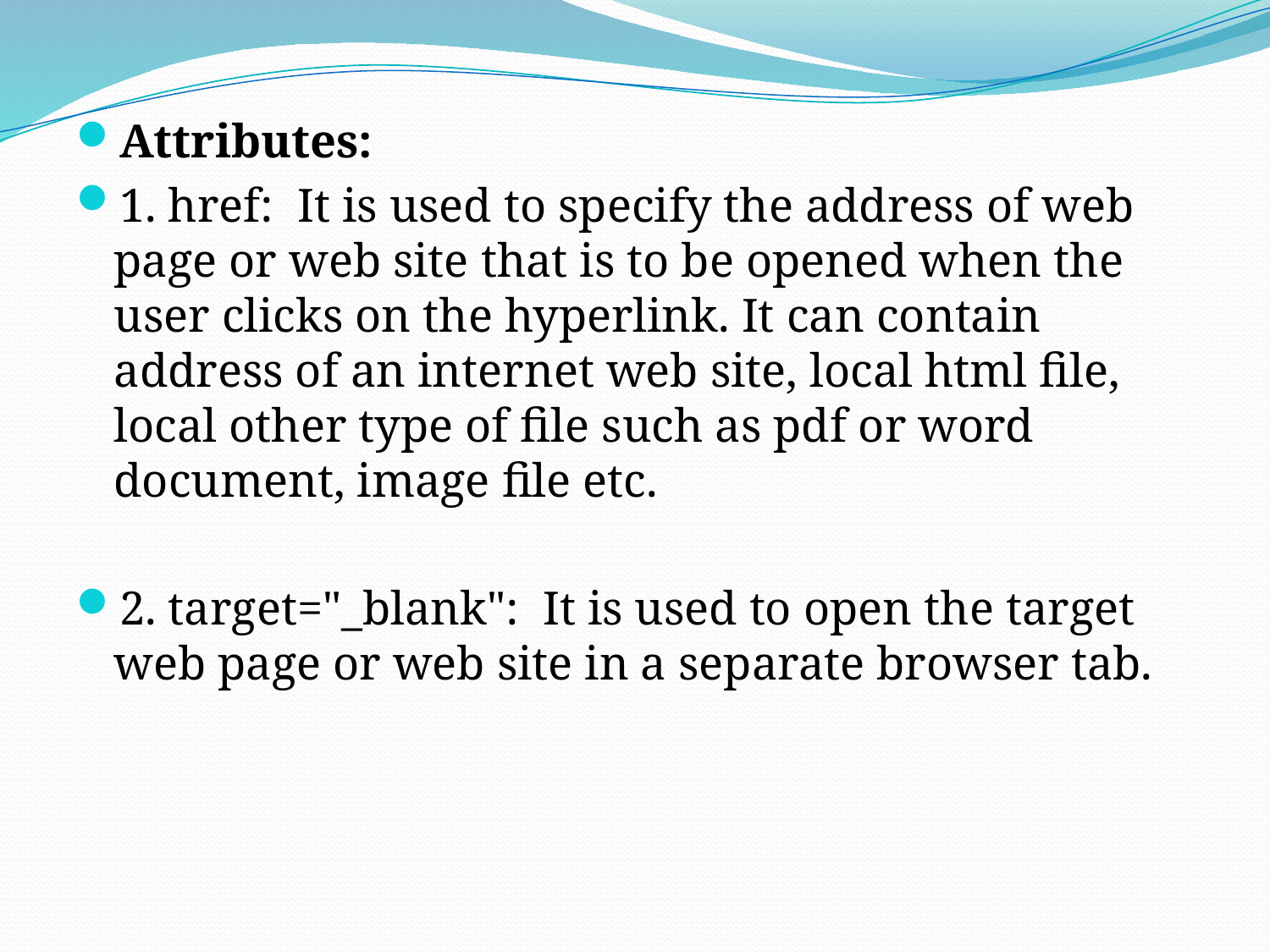

Attributes:
1. href:  It is used to specify the address of web page or web site that is to be opened when the user clicks on the hyperlink. It can contain address of an internet web site, local html file, local other type of file such as pdf or word document, image file etc.

2. target="_blank":  It is used to open the target web page or web site in a separate browser tab.